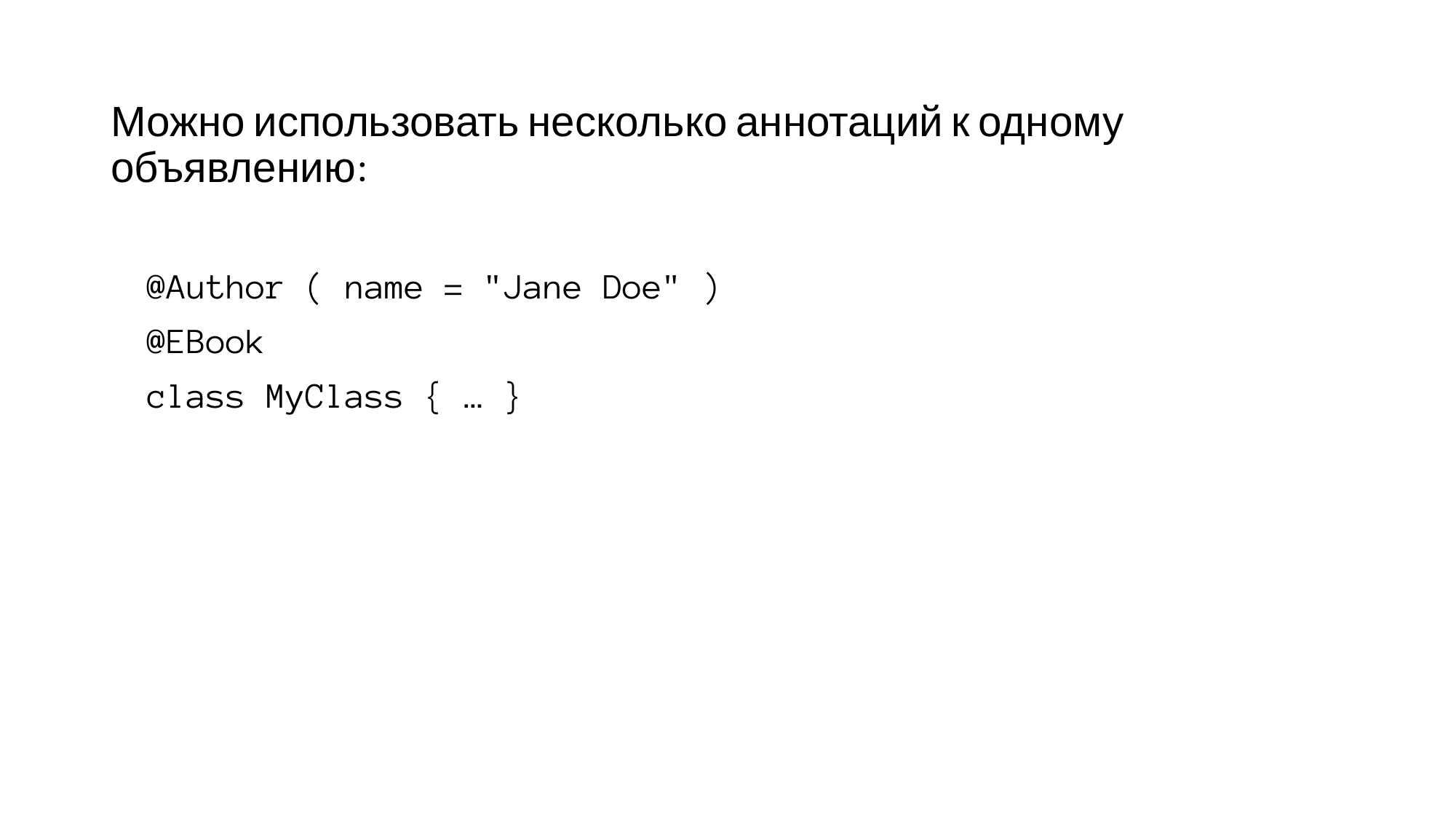

Можно использовать несколько аннотаций к одному объявлению:

 @Author ( name = "Jane Doe" )
 @EBook
 class MyClass { … }